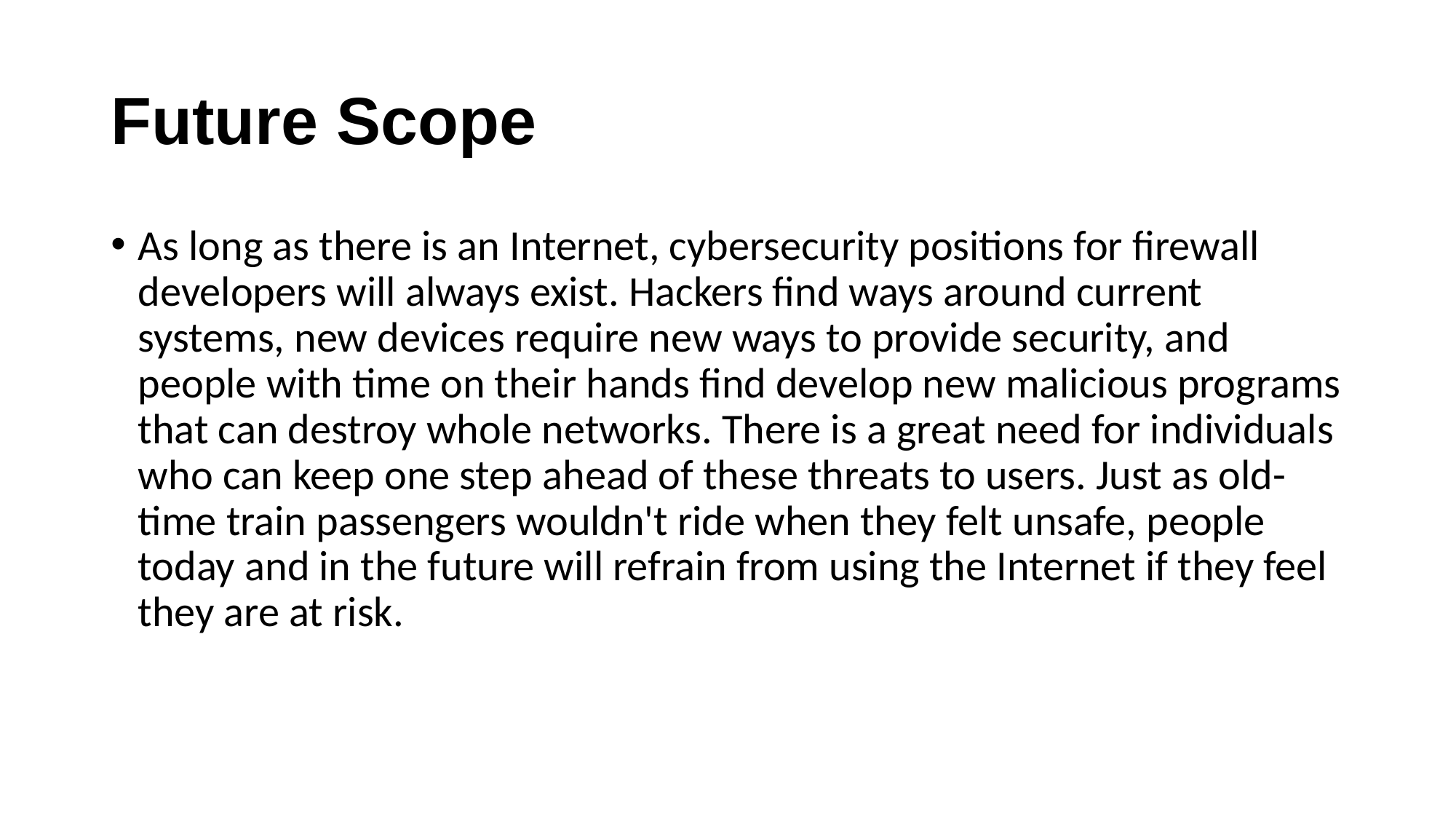

# Future Scope
As long as there is an Internet, cybersecurity positions for firewall developers will always exist. Hackers find ways around current systems, new devices require new ways to provide security, and people with time on their hands find develop new malicious programs that can destroy whole networks. There is a great need for individuals who can keep one step ahead of these threats to users. Just as old-time train passengers wouldn't ride when they felt unsafe, people today and in the future will refrain from using the Internet if they feel they are at risk.